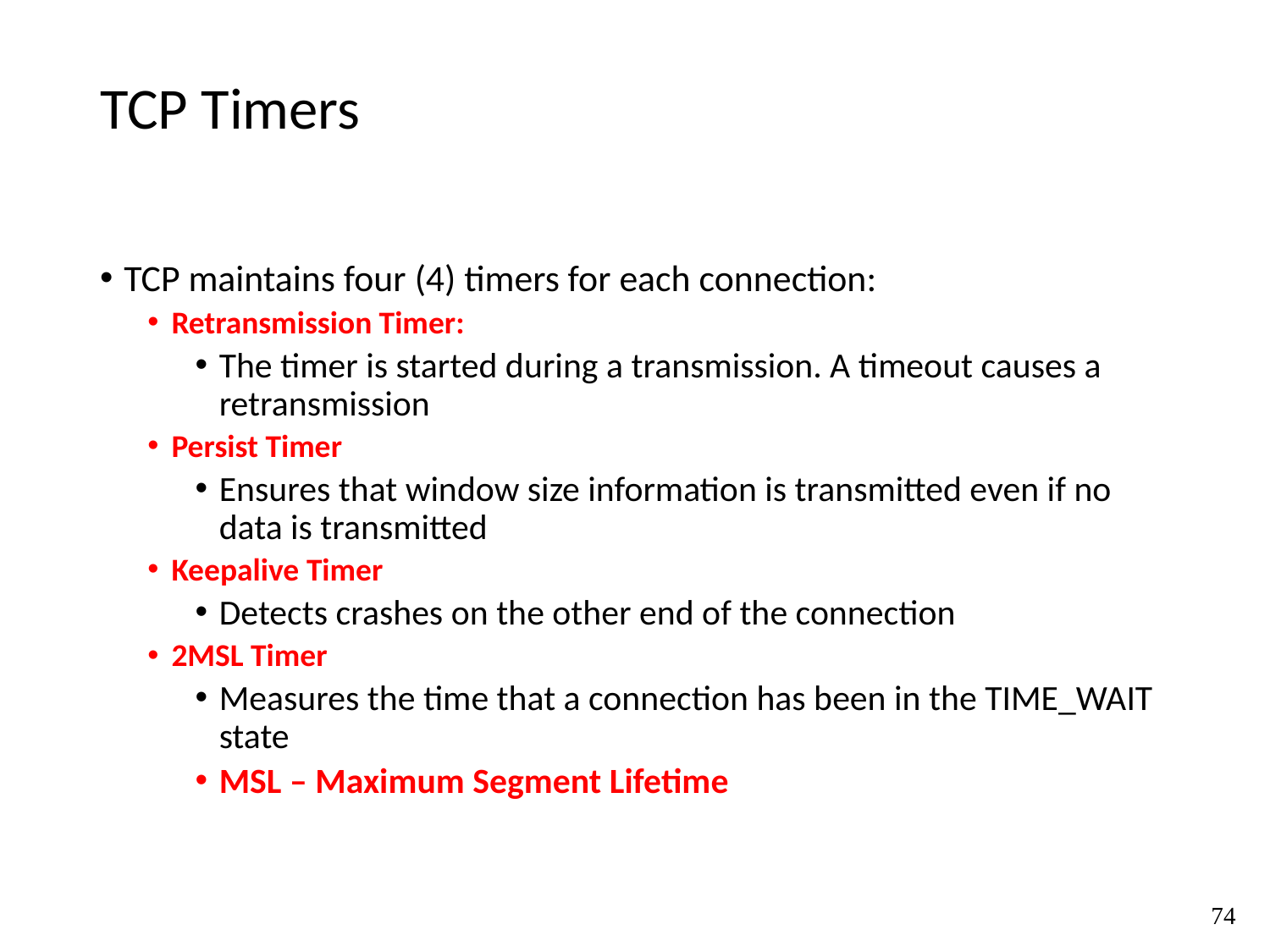

# TCP Timers
TCP maintains four (4) timers for each connection:
Retransmission Timer:
The timer is started during a transmission. A timeout causes a retransmission
Persist Timer
Ensures that window size information is transmitted even if no data is transmitted
Keepalive Timer
Detects crashes on the other end of the connection
2MSL Timer
Measures the time that a connection has been in the TIME_WAIT state
MSL – Maximum Segment Lifetime
74